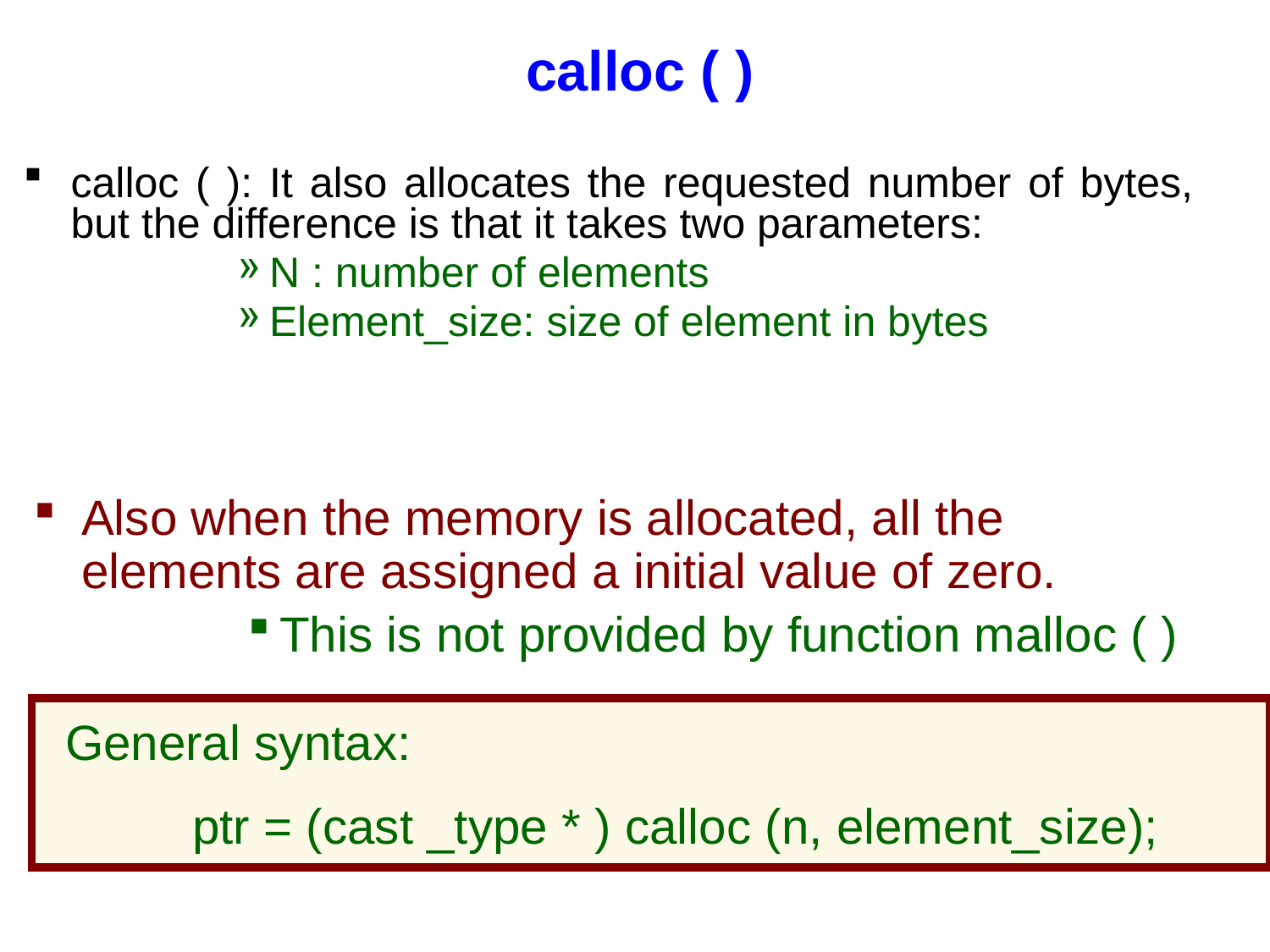

# calloc ( )
calloc ( ): It also allocates the requested number of bytes, but the difference is that it takes two parameters:
N : number of elements
Element_size: size of element in bytes
Also when the memory is allocated, all the elements are assigned a initial value of zero.
This is not provided by function malloc ( )

General syntax:
	ptr = (cast _type * ) calloc (n, element_size);